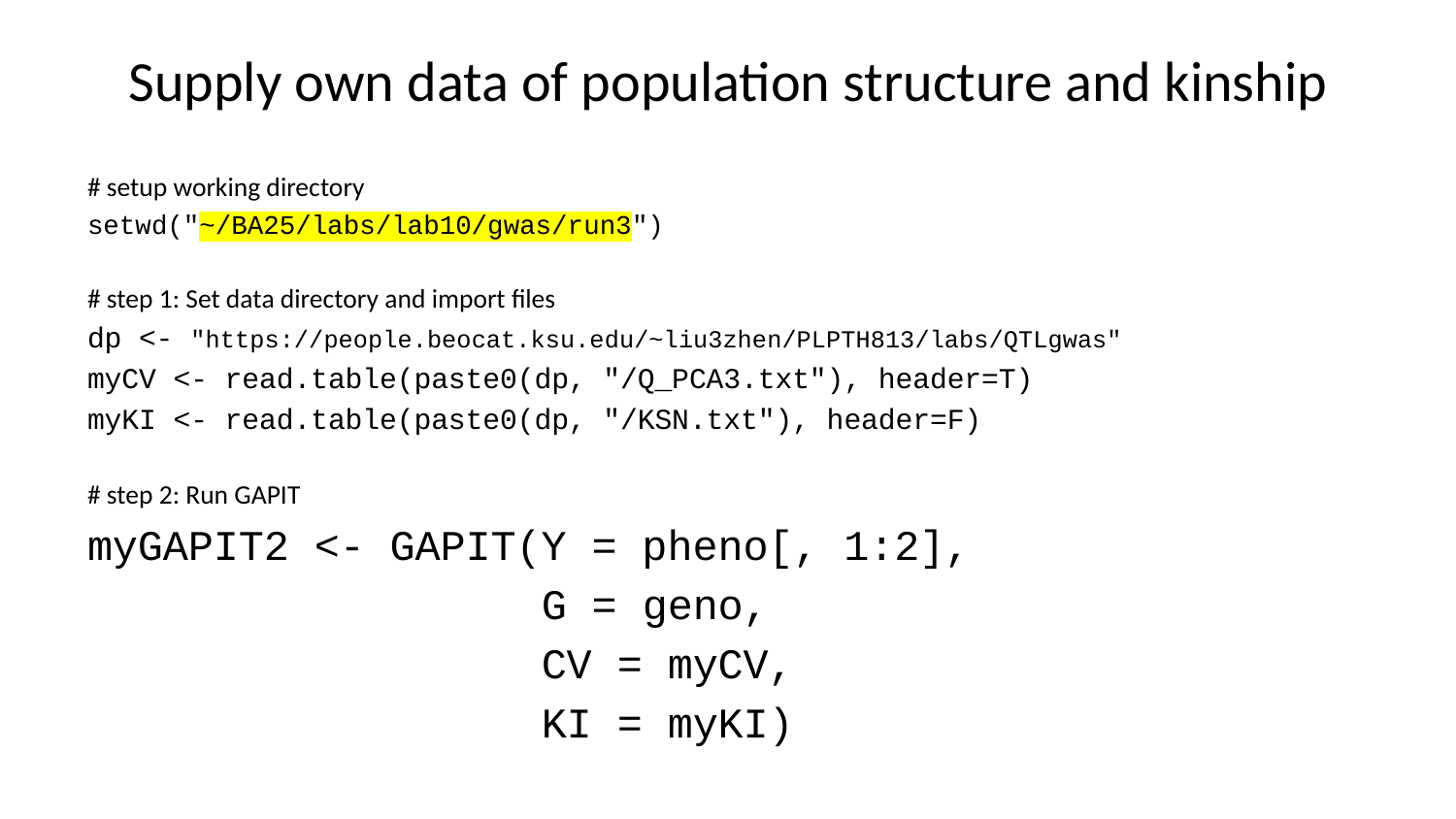

# Supply own data of population structure and kinship
# setup working directory
setwd("~/BA25/labs/lab10/gwas/run3")

# step 1: Set data directory and import files
dp <- "https://people.beocat.ksu.edu/~liu3zhen/PLPTH813/labs/QTLgwas"
myCV <- read.table(paste0(dp, "/Q_PCA3.txt"), header=T)
myKI <- read.table(paste0(dp, "/KSN.txt"), header=F)

# step 2: Run GAPIT
myGAPIT2 <- GAPIT(Y = pheno[, 1:2],
                  G = geno,
                  CV = myCV,
                  KI = myKI)